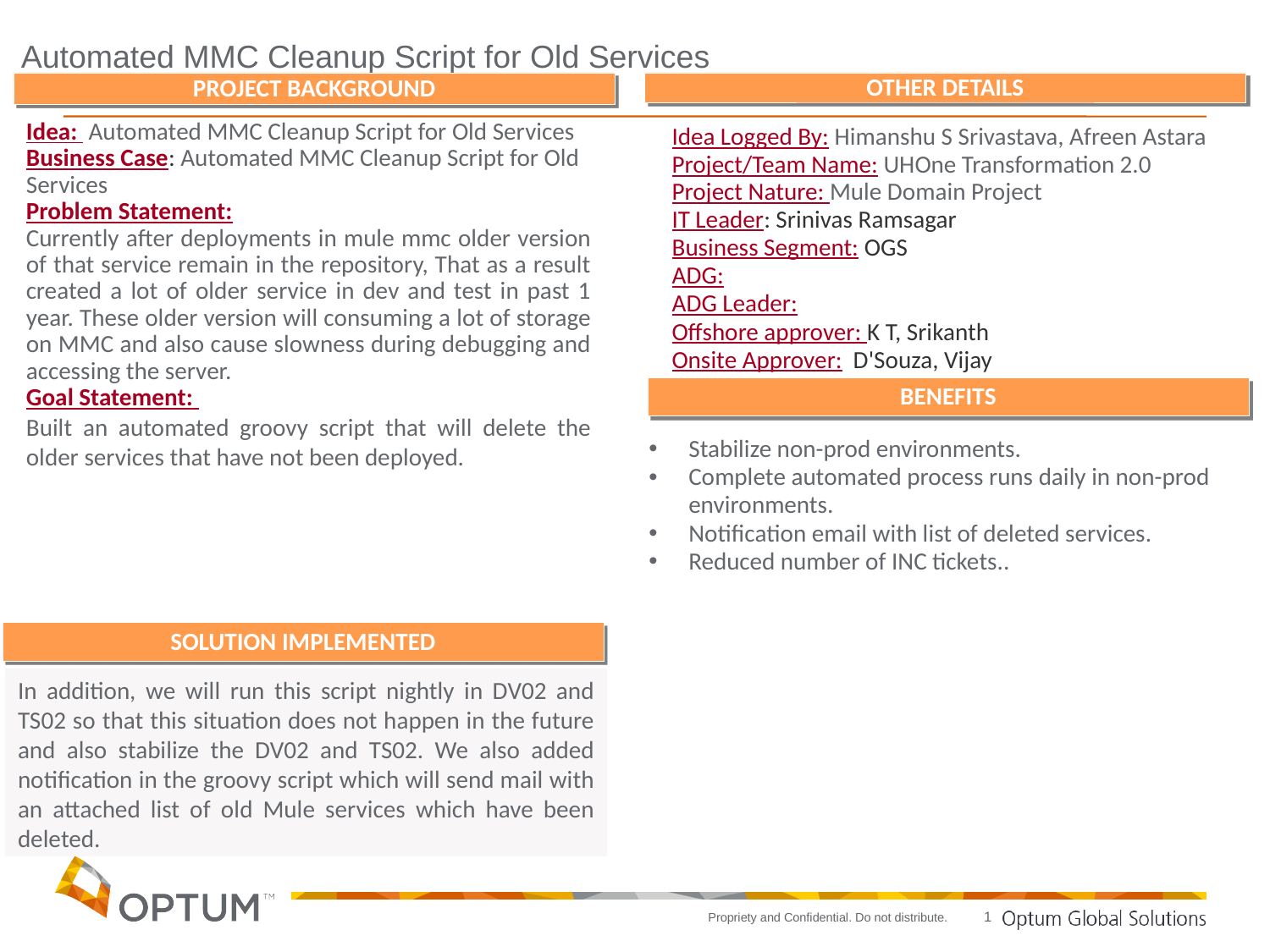

# Automated MMC Cleanup Script for Old Services
PROJECT BACKGROUND
OTHER DETAILS
Idea:  Automated MMC Cleanup Script for Old Services
Business Case: Automated MMC Cleanup Script for Old Services
Problem Statement:
Currently after deployments in mule mmc older version of that service remain in the repository, That as a result created a lot of older service in dev and test in past 1 year. These older version will consuming a lot of storage on MMC and also cause slowness during debugging and accessing the server.
Goal Statement:
Built an automated groovy script that will delete the older services that have not been deployed.
Idea Logged By: Himanshu S Srivastava, Afreen Astara
Project/Team Name: UHOne Transformation 2.0
Project Nature: Mule Domain Project
IT Leader: Srinivas Ramsagar
Business Segment: OGS
ADG:
ADG Leader:
Offshore approver: K T, Srikanth
Onsite Approver:  D'Souza, Vijay <vijay_dsouza@optum.com>
BENEFITS
Stabilize non-prod environments.
Complete automated process runs daily in non-prod environments.
Notification email with list of deleted services.
Reduced number of INC tickets..
SOLUTION IMPLEMENTED
In addition, we will run this script nightly in DV02 and TS02 so that this situation does not happen in the future and also stabilize the DV02 and TS02. We also added notification in the groovy script which will send mail with an attached list of old Mule services which have been deleted.

1